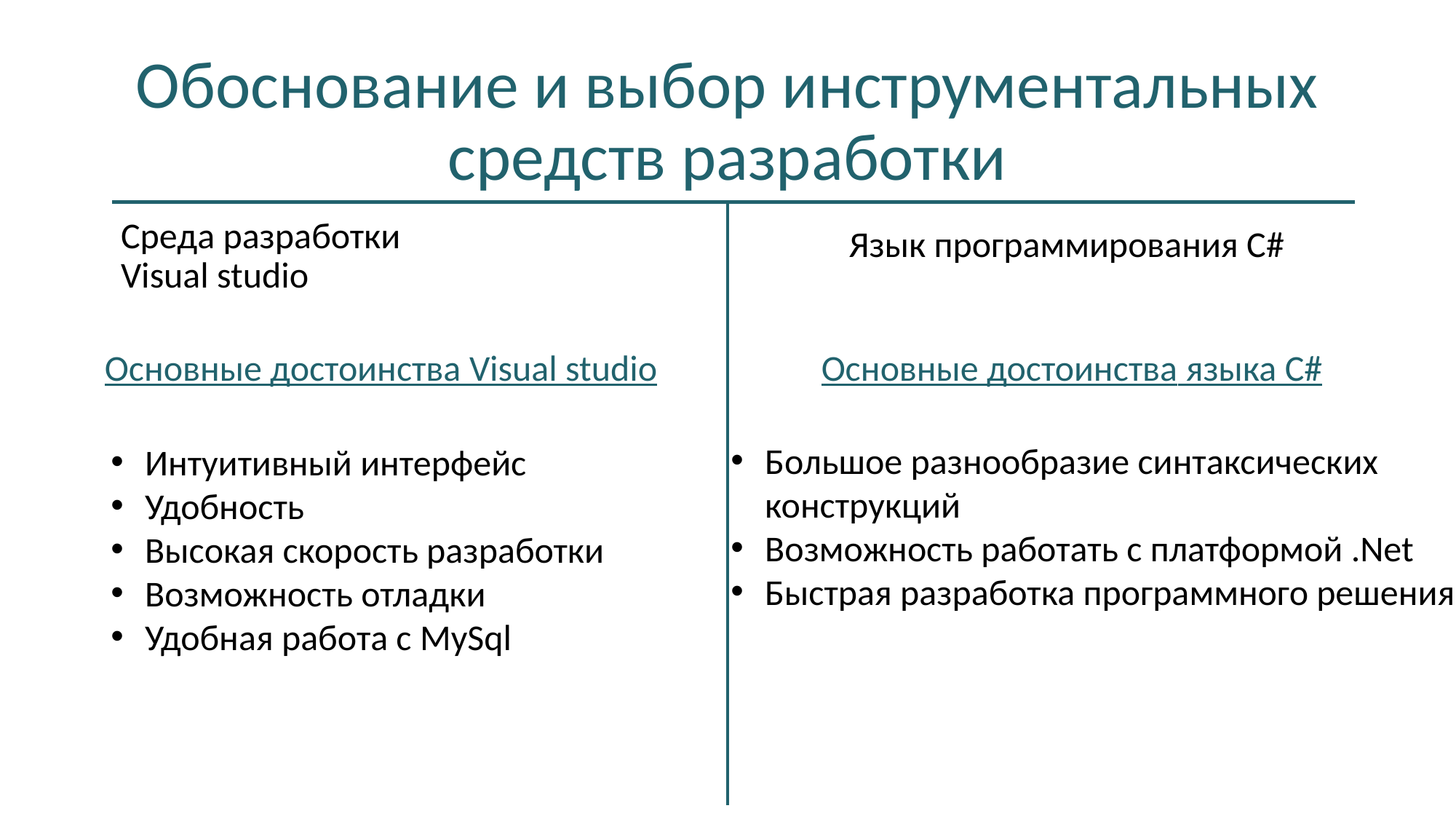

# Обоснование и выбор инструментальных средств разработки
Среда разработки Visual studio
Язык программирования С#
Основные достоинства Visual studio
Основные достоинства языка C#
Большое разнообразие синтаксических конструкций
Возможность работать с платформой .Net
Быстрая разработка программного решения
Интуитивный интерфейс
Удобность
Высокая скорость разработки
Возможность отладки
Удобная работа с MySql